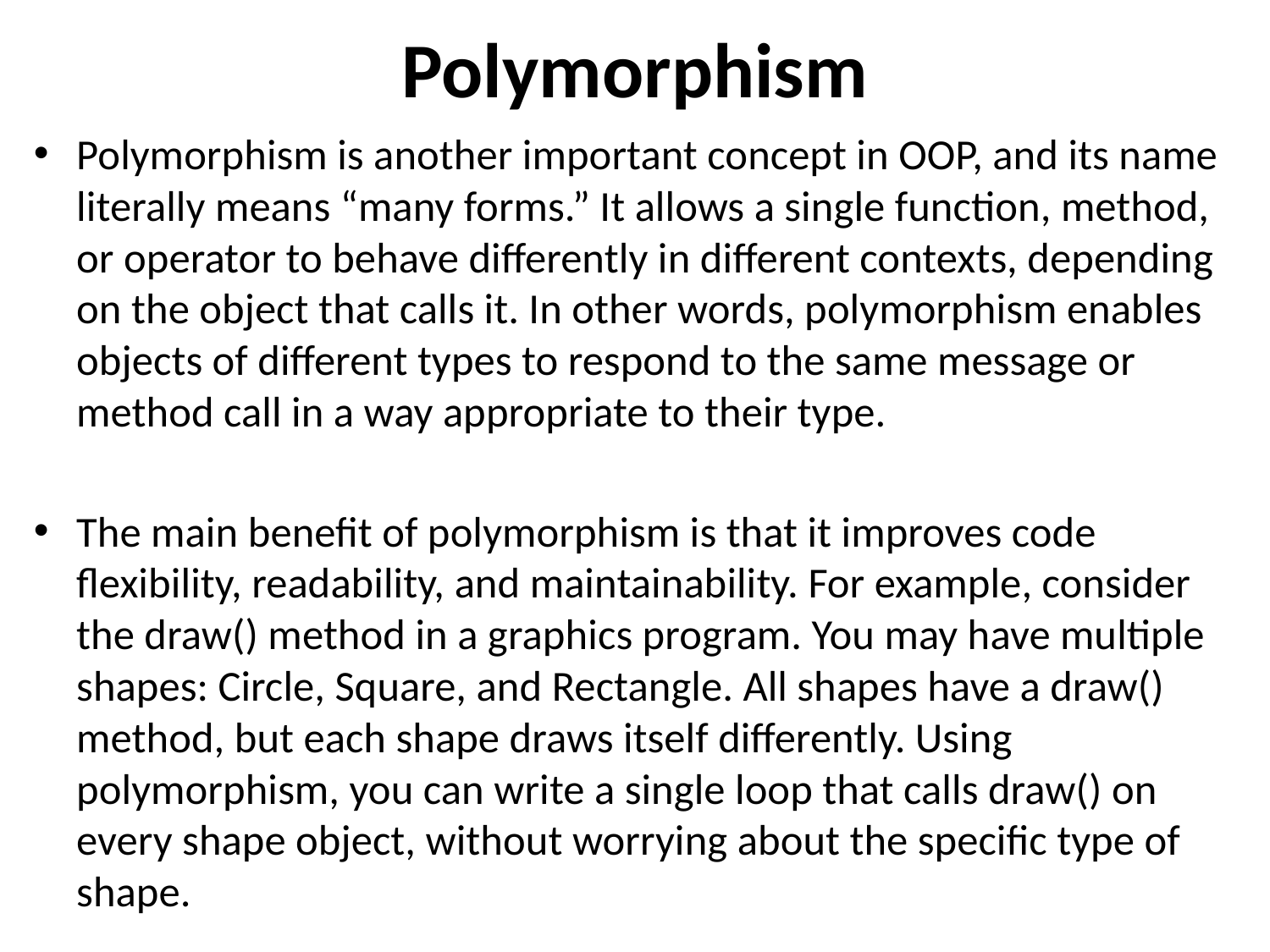

# Polymorphism
Polymorphism is another important concept in OOP, and its name literally means “many forms.” It allows a single function, method, or operator to behave differently in different contexts, depending on the object that calls it. In other words, polymorphism enables objects of different types to respond to the same message or method call in a way appropriate to their type.

The main benefit of polymorphism is that it improves code flexibility, readability, and maintainability. For example, consider the draw() method in a graphics program. You may have multiple shapes: Circle, Square, and Rectangle. All shapes have a draw() method, but each shape draws itself differently. Using polymorphism, you can write a single loop that calls draw() on every shape object, without worrying about the specific type of shape.